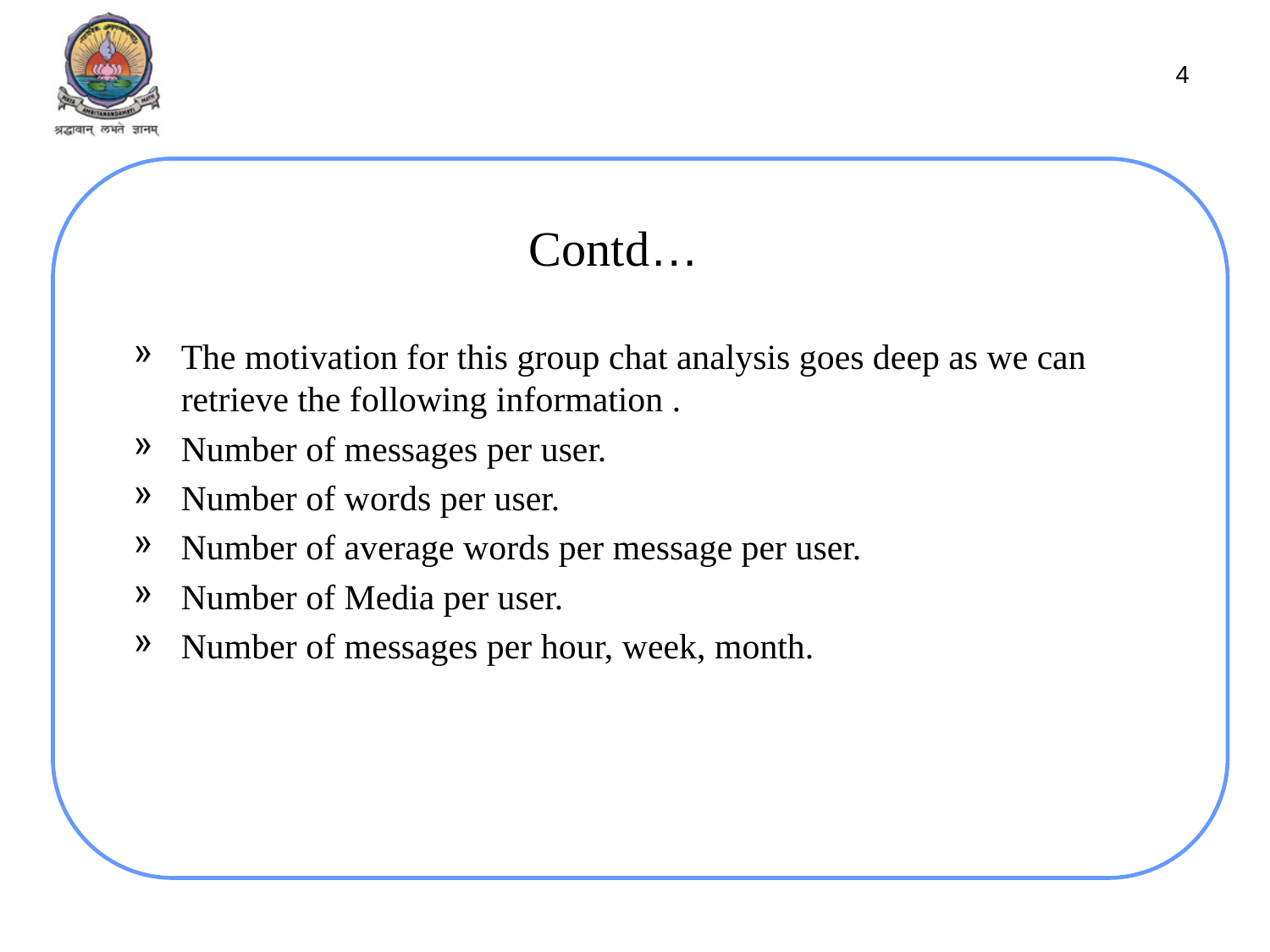

4
# Contd…
The motivation for this group chat analysis goes deep as we can retrieve the following information .
Number of messages per user.
Number of words per user.
Number of average words per message per user.
Number of Media per user.
Number of messages per hour, week, month.